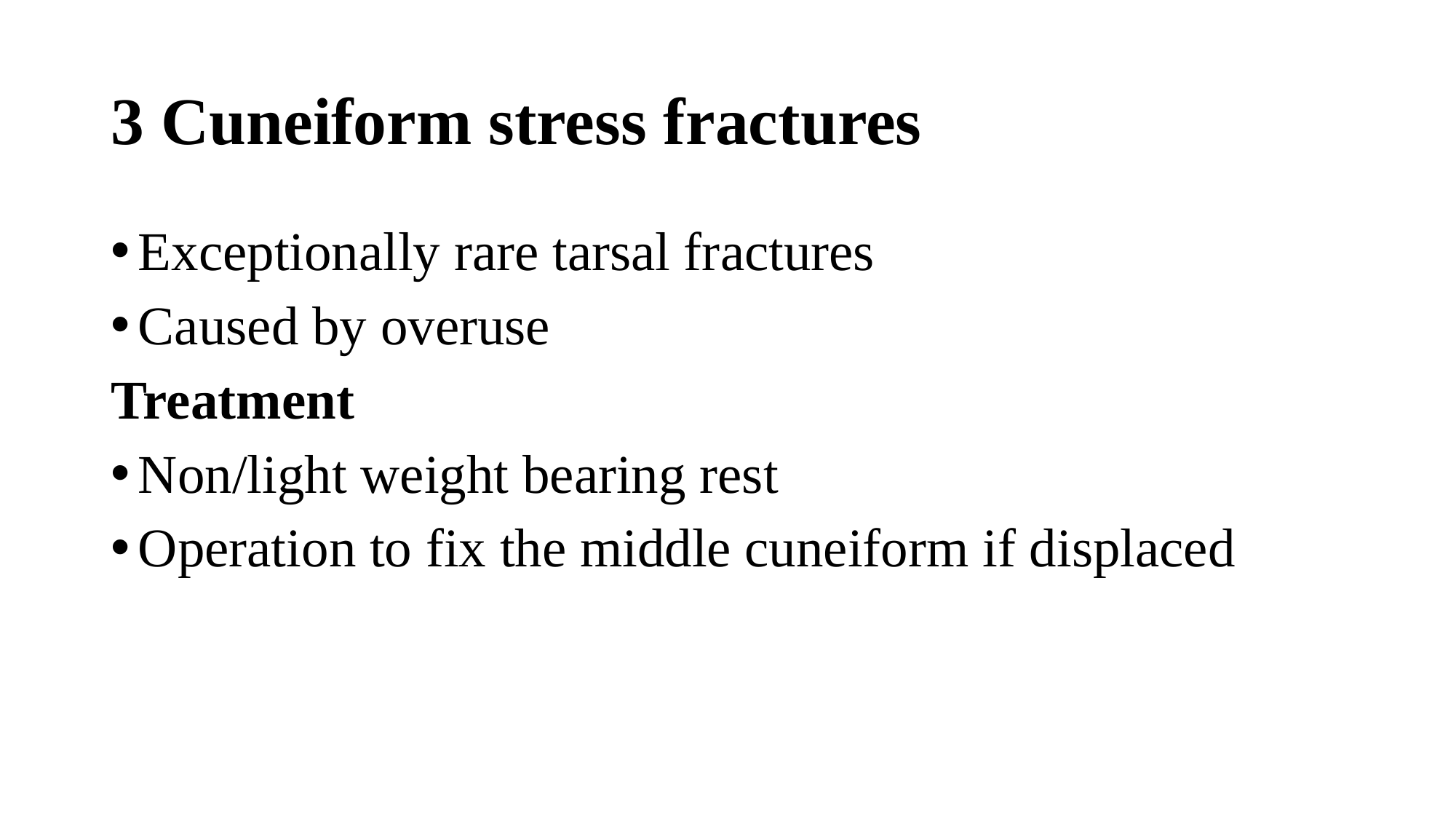

# 3 Cuneiform stress fractures
Exceptionally rare tarsal fractures
Caused by overuse
Treatment
Non/light weight bearing rest
Operation to fix the middle cuneiform if displaced